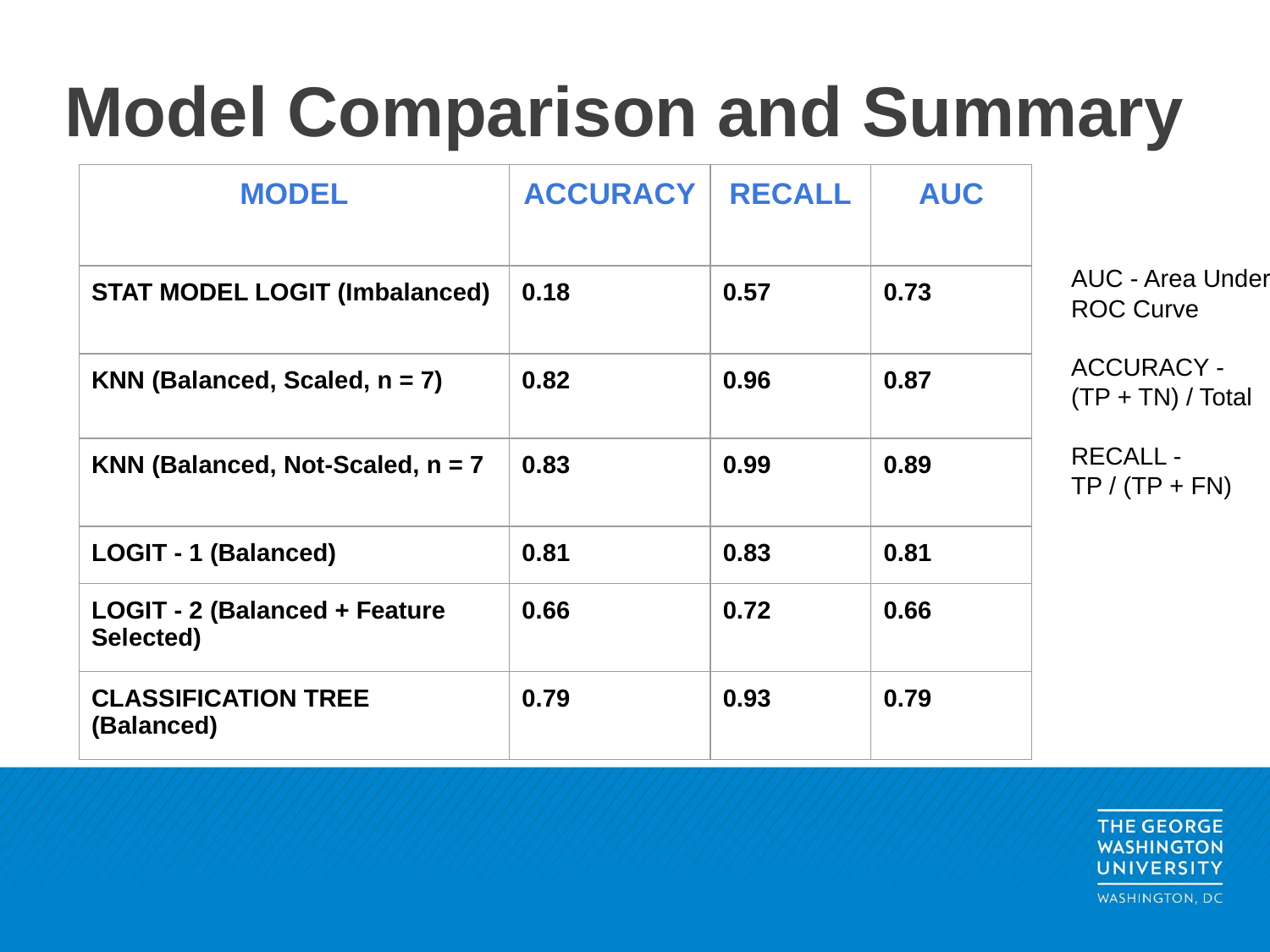

# Model Comparison and Summary
| MODEL | ACCURACY | RECALL | AUC |
| --- | --- | --- | --- |
| STAT MODEL LOGIT (Imbalanced) | 0.18 | 0.57 | 0.73 |
| KNN (Balanced, Scaled, n = 7) | 0.82 | 0.96 | 0.87 |
| KNN (Balanced, Not-Scaled, n = 7 | 0.83 | 0.99 | 0.89 |
| LOGIT - 1 (Balanced) | 0.81 | 0.83 | 0.81 |
| LOGIT - 2 (Balanced + Feature Selected) | 0.66 | 0.72 | 0.66 |
| CLASSIFICATION TREE (Balanced) | 0.79 | 0.93 | 0.79 |
AUC - Area Under ROC Curve

ACCURACY -
(TP + TN) / Total

RECALL -
TP / (TP + FN)